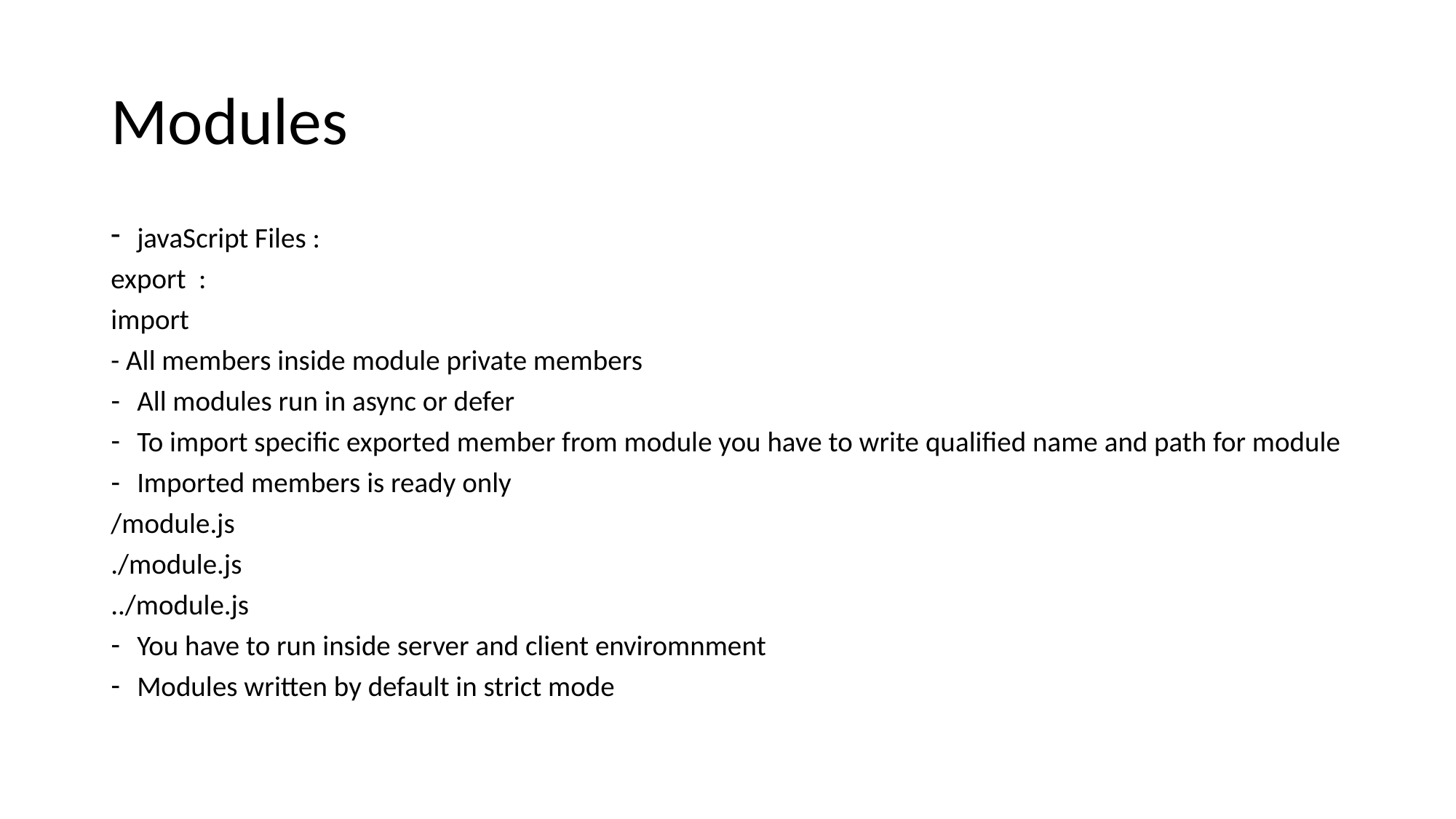

# Modules
javaScript Files :
export  :
import
- All members inside module private members
All modules run in async or defer
To import specific exported member from module you have to write qualified name and path for module
Imported members is ready only
/module.js
./module.js
../module.js
You have to run inside server and client enviromnment
Modules written by default in strict mode